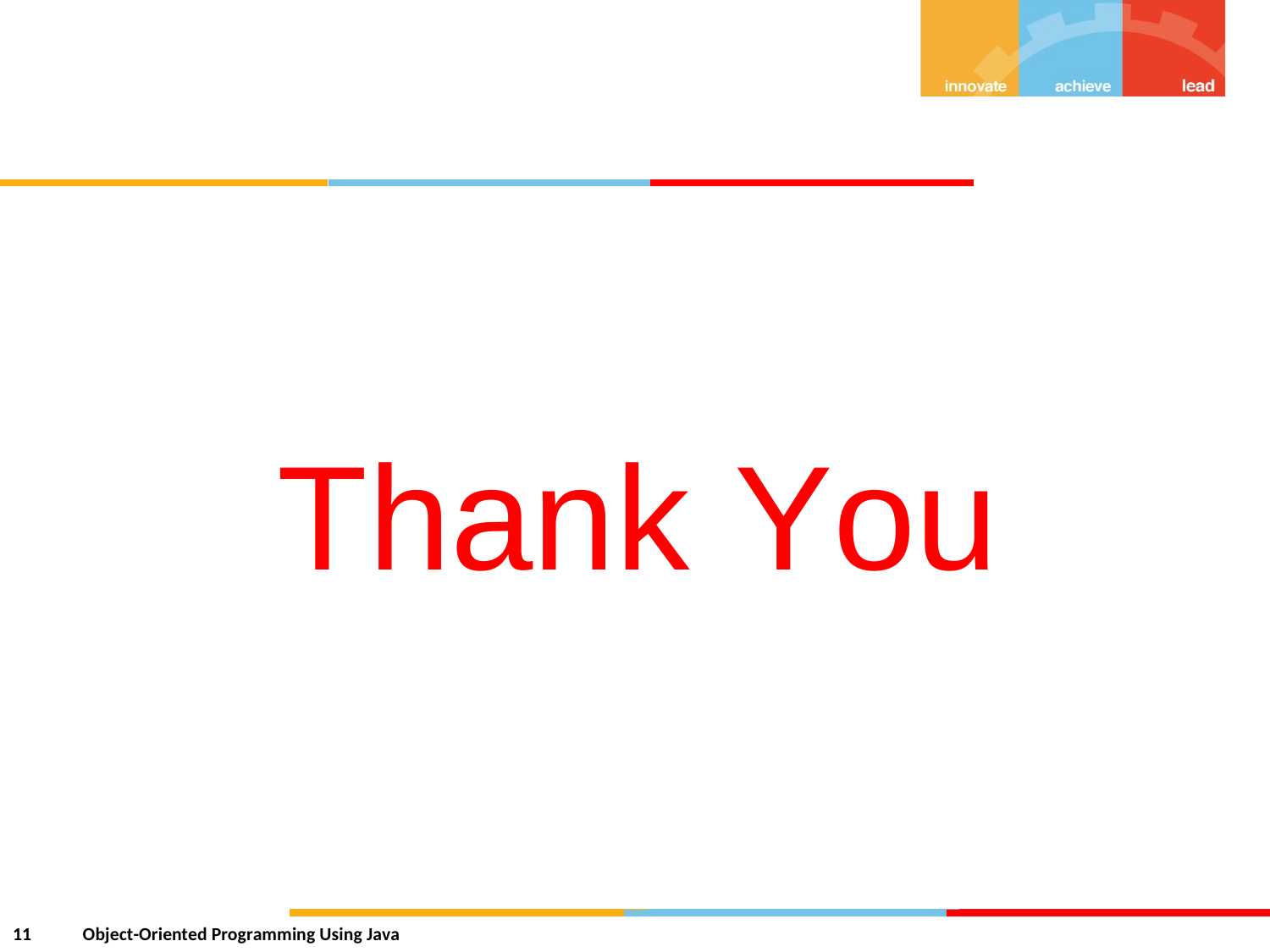

Thank
You

11
Object-Oriented Programming Using Java